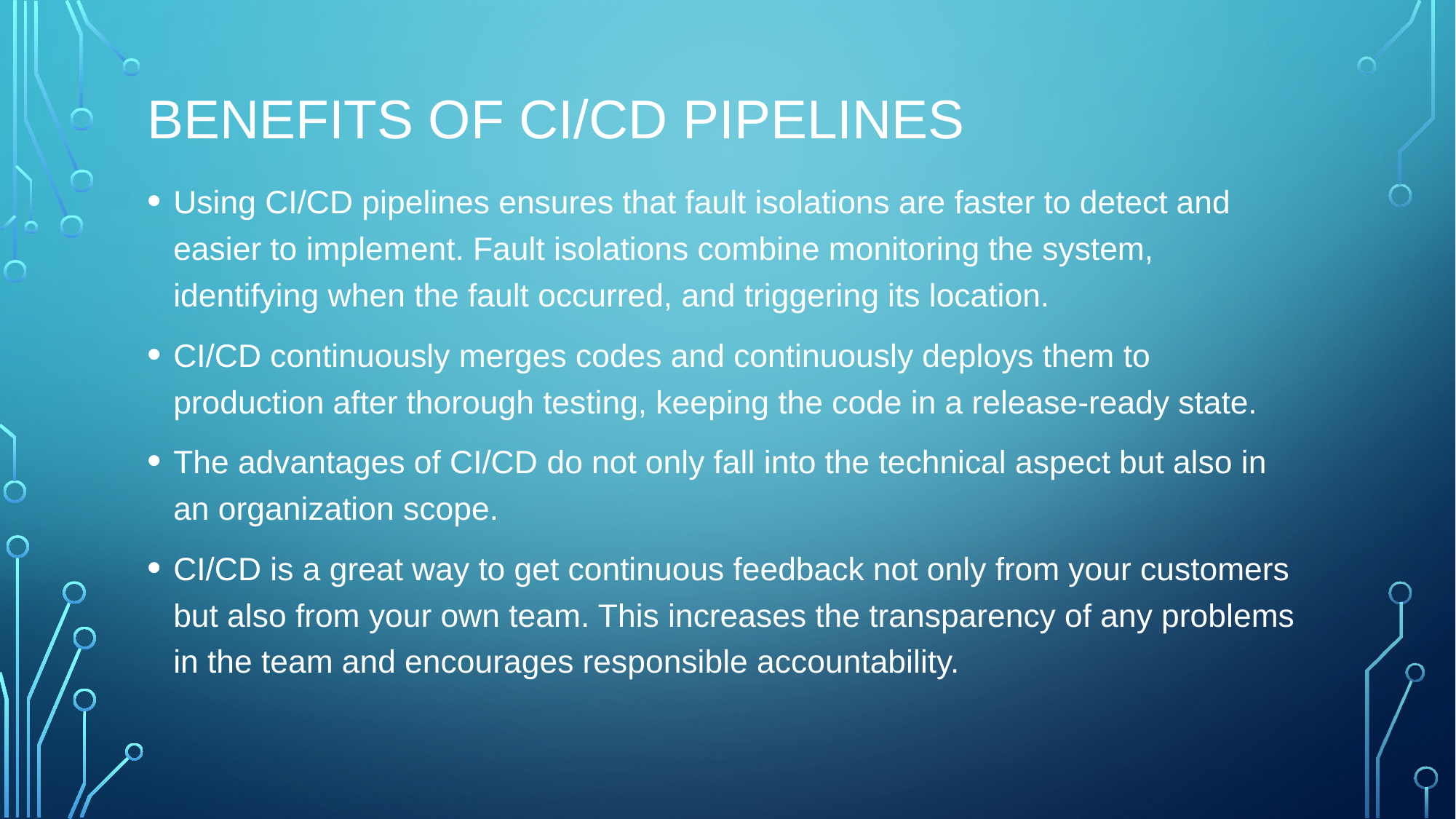

# benefits of CI/CD pipelines
Using CI/CD pipelines ensures that fault isolations are faster to detect and easier to implement. Fault isolations combine monitoring the system, identifying when the fault occurred, and triggering its location.
CI/CD continuously merges codes and continuously deploys them to production after thorough testing, keeping the code in a release-ready state.
The advantages of CI/CD do not only fall into the technical aspect but also in an organization scope.
CI/CD is a great way to get continuous feedback not only from your customers but also from your own team. This increases the transparency of any problems in the team and encourages responsible accountability.